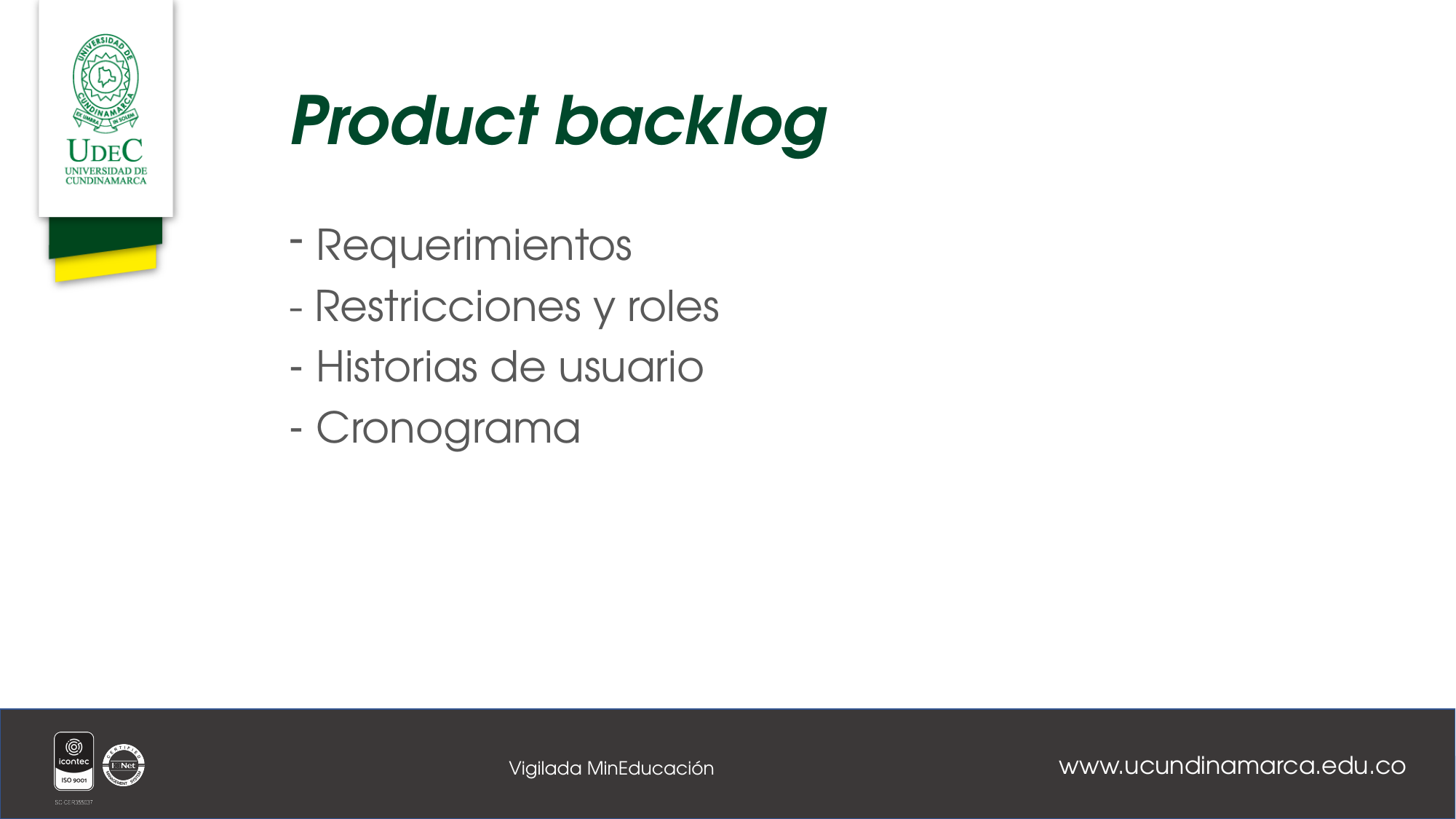

# Product backlog
Requerimientos
- Restricciones y roles
Historias de usuario
Cronograma